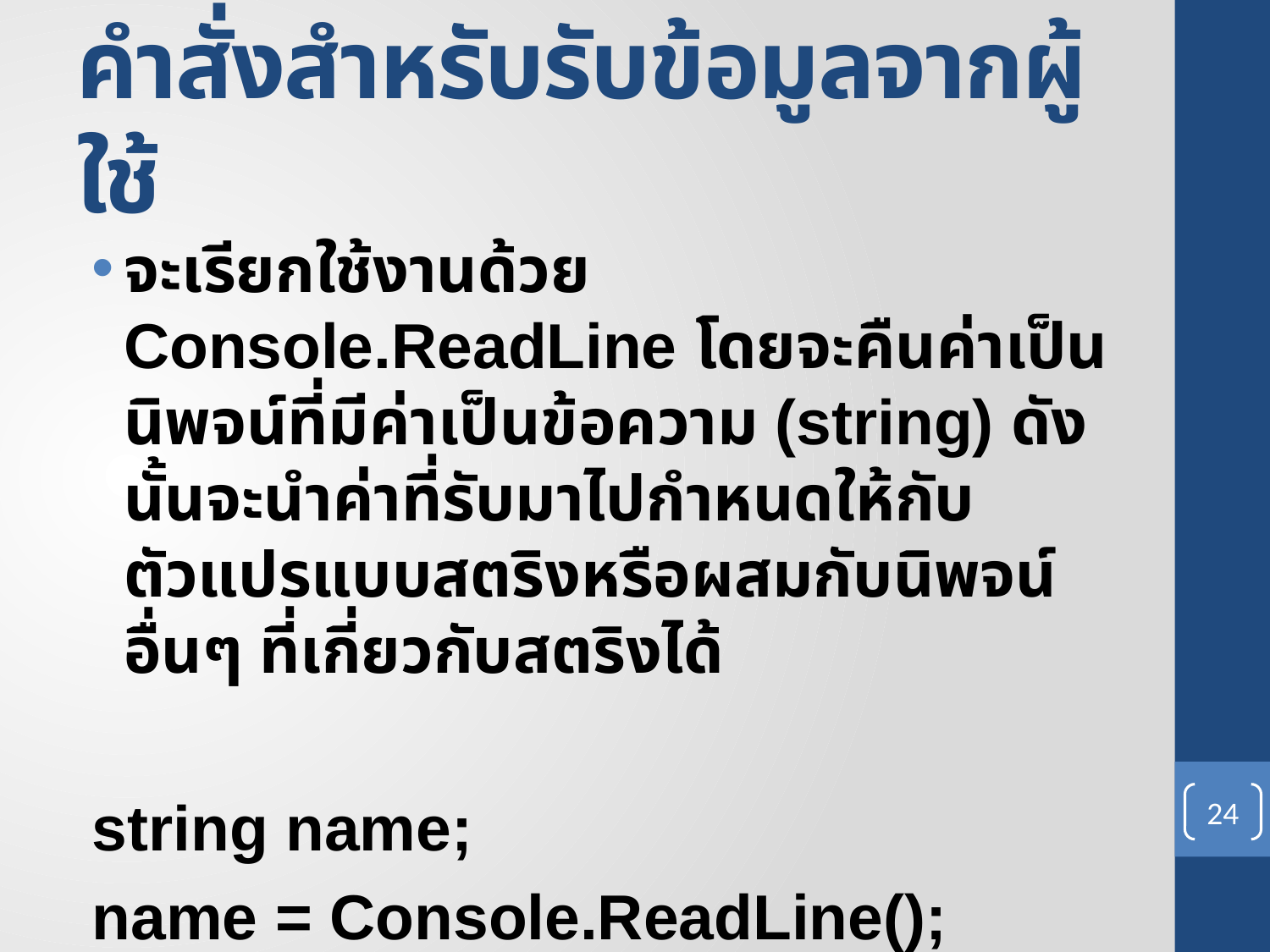

# คำสั่งสำหรับรับข้อมูลจากผู้ใช้
จะเรียกใช้งานด้วย Console.ReadLine โดยจะคืนค่าเป็นนิพจน์ที่มีค่าเป็นข้อความ (string) ดังนั้นจะนำค่าที่รับมาไปกำหนดให้กับตัวแปรแบบสตริงหรือผสมกับนิพจน์อื่นๆ ที่เกี่ยวกับสตริงได้

string name;
name = Console.ReadLine();
24